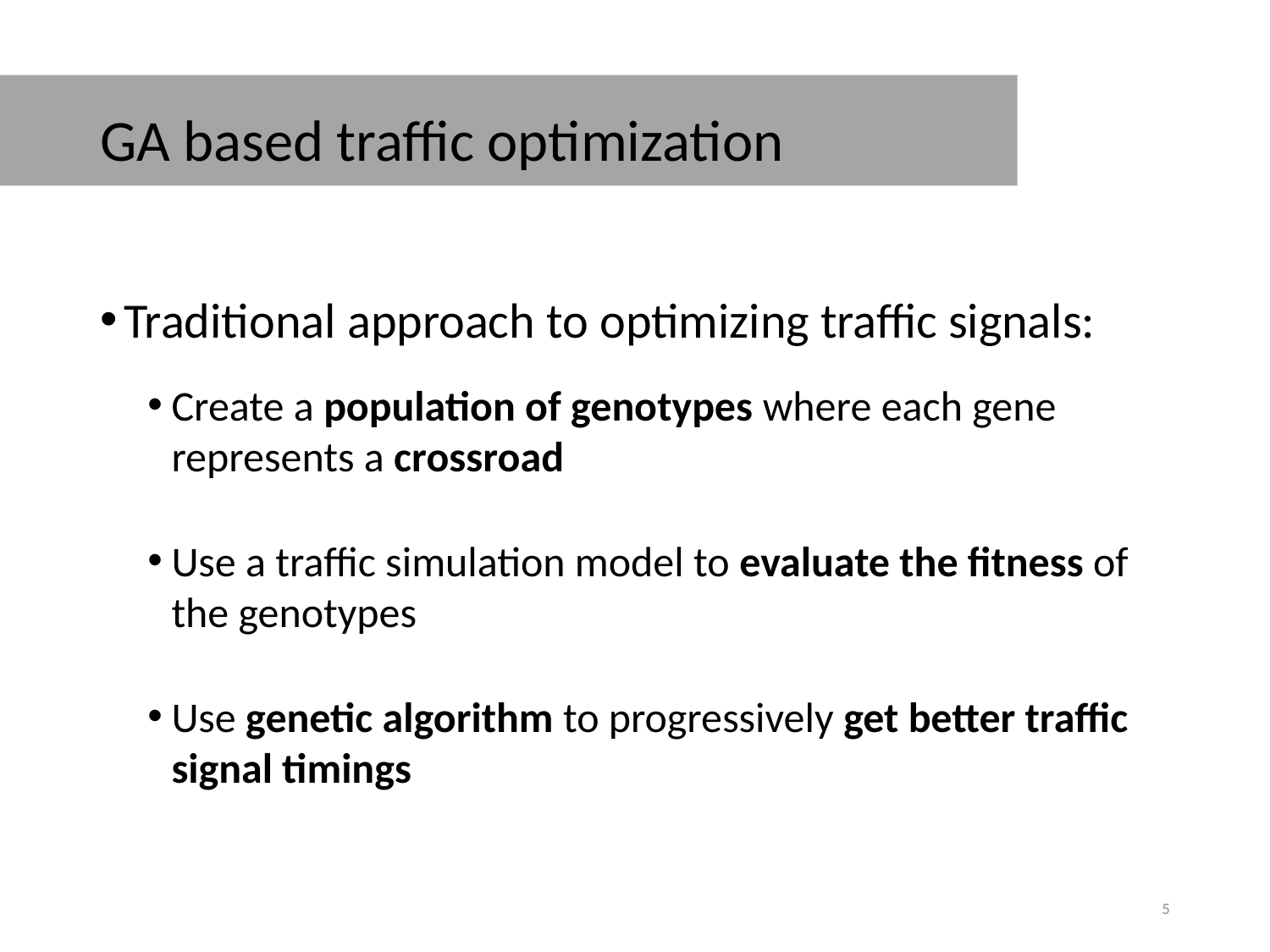

# GA based traffic optimization

Traditional approach to optimizing traffic signals:
Create a population of genotypes where each gene represents a crossroad

Use a traffic simulation model to evaluate the fitness of the genotypes

Use genetic algorithm to progressively get better traffic signal timings
5